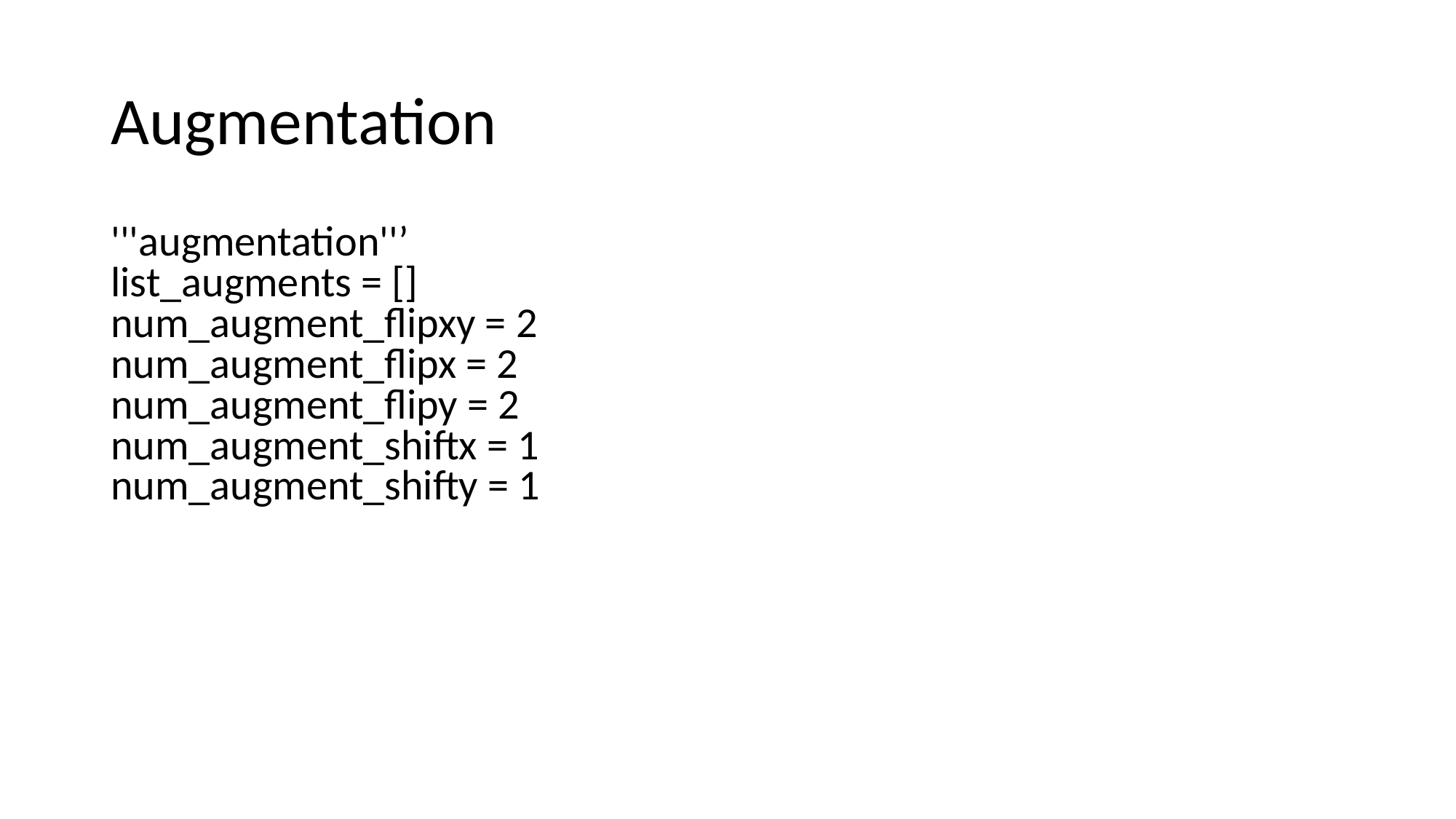

# Augmentation
'''augmentation''’
list_augments = []
num_augment_flipxy = 2
num_augment_flipx = 2
num_augment_flipy = 2
num_augment_shiftx = 1
num_augment_shifty = 1